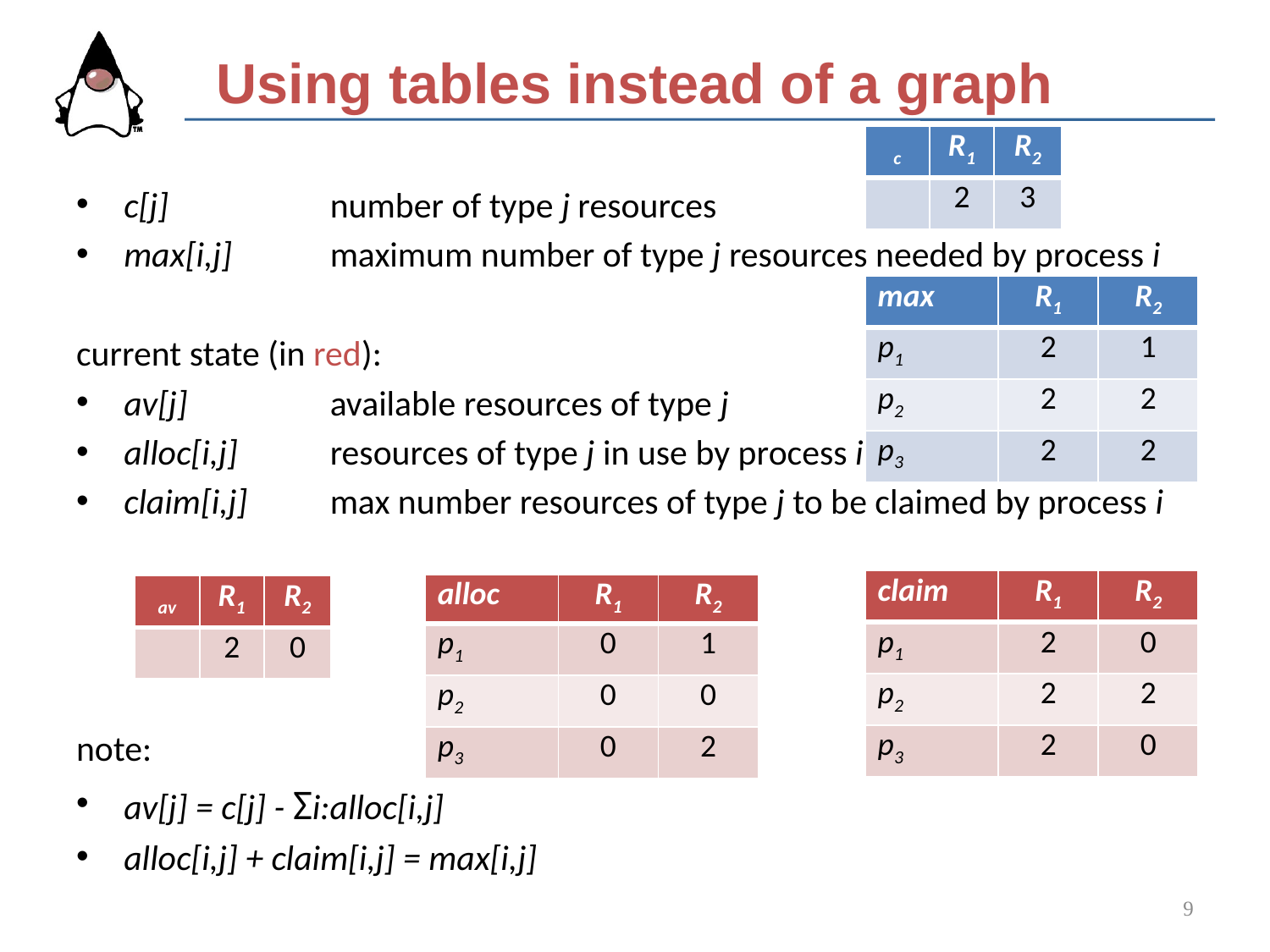

# Using tables instead of a graph
| c | R1 | R2 |
| --- | --- | --- |
|  | 2 | 3 |
c[j]	number of type j resources
max[i,j]	maximum number of type j resources needed by process i

current state (in red):
av[j]	available resources of type j
alloc[i,j]	resources of type j in use by process i
claim[i,j] 	max number resources of type j to be claimed by process i

note:
av[j] = c[j] - Σi:alloc[i,j]
alloc[i,j] + claim[i,j] = max[i,j]

| max | R1 | R2 |
| --- | --- | --- |
| p1 | 2 | 1 |
| p2 | 2 | 2 |
| p3 | 2 | 2 |
| claim | R1 | R2 |
| --- | --- | --- |
| p1 | 2 | 0 |
| p2 | 2 | 2 |
| p3 | 2 | 0 |
| alloc | R1 | R2 |
| --- | --- | --- |
| p1 | 0 | 1 |
| p2 | 0 | 0 |
| p3 | 0 | 2 |
| av | R1 | R2 |
| --- | --- | --- |
|  | 2 | 0 |
9